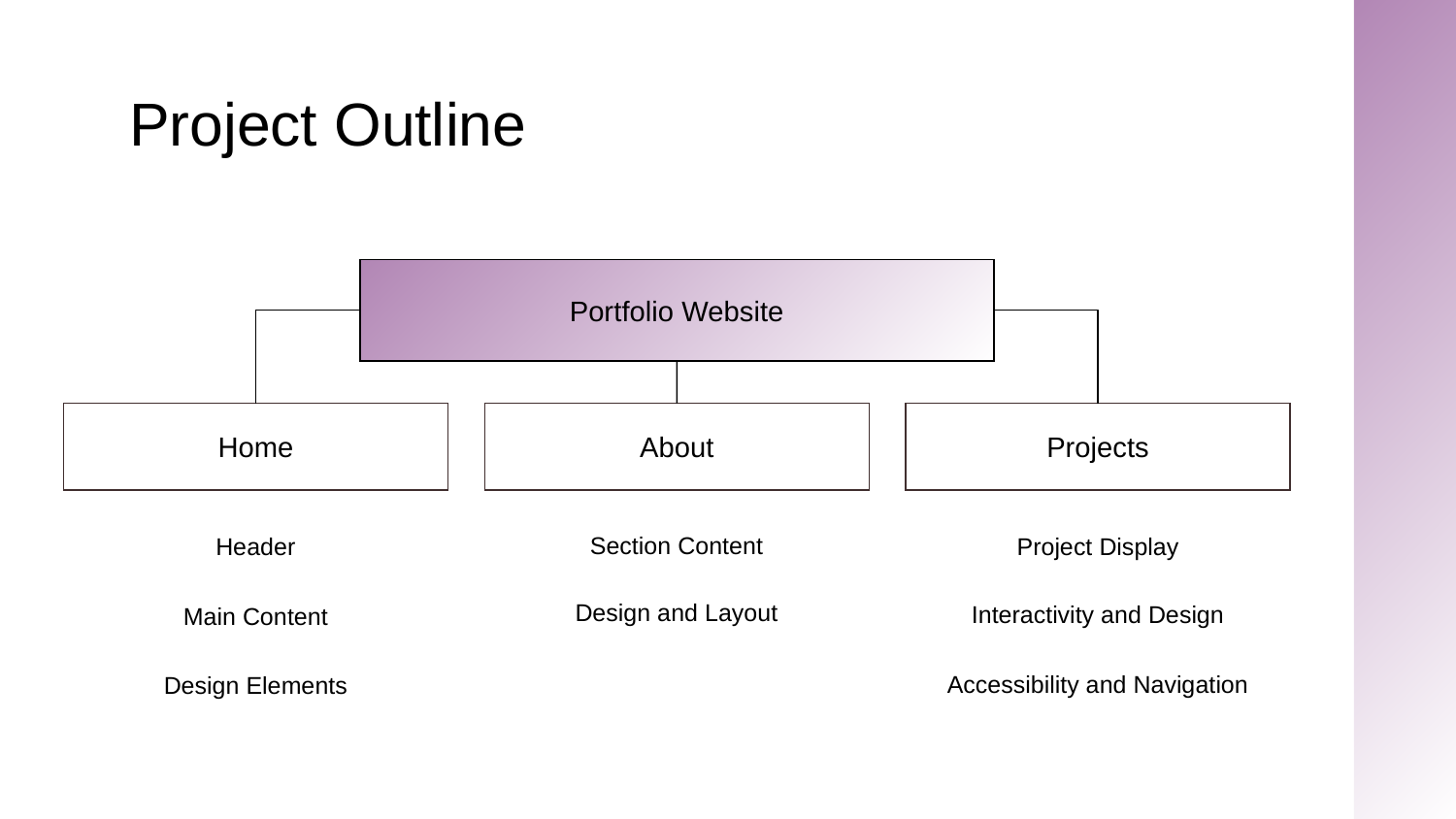

# Project Outline
Portfolio Website
Home
About
Projects
Section Content
Header
Project Display
Design and Layout
Interactivity and Design
Main Content
Accessibility and Navigation
Design Elements